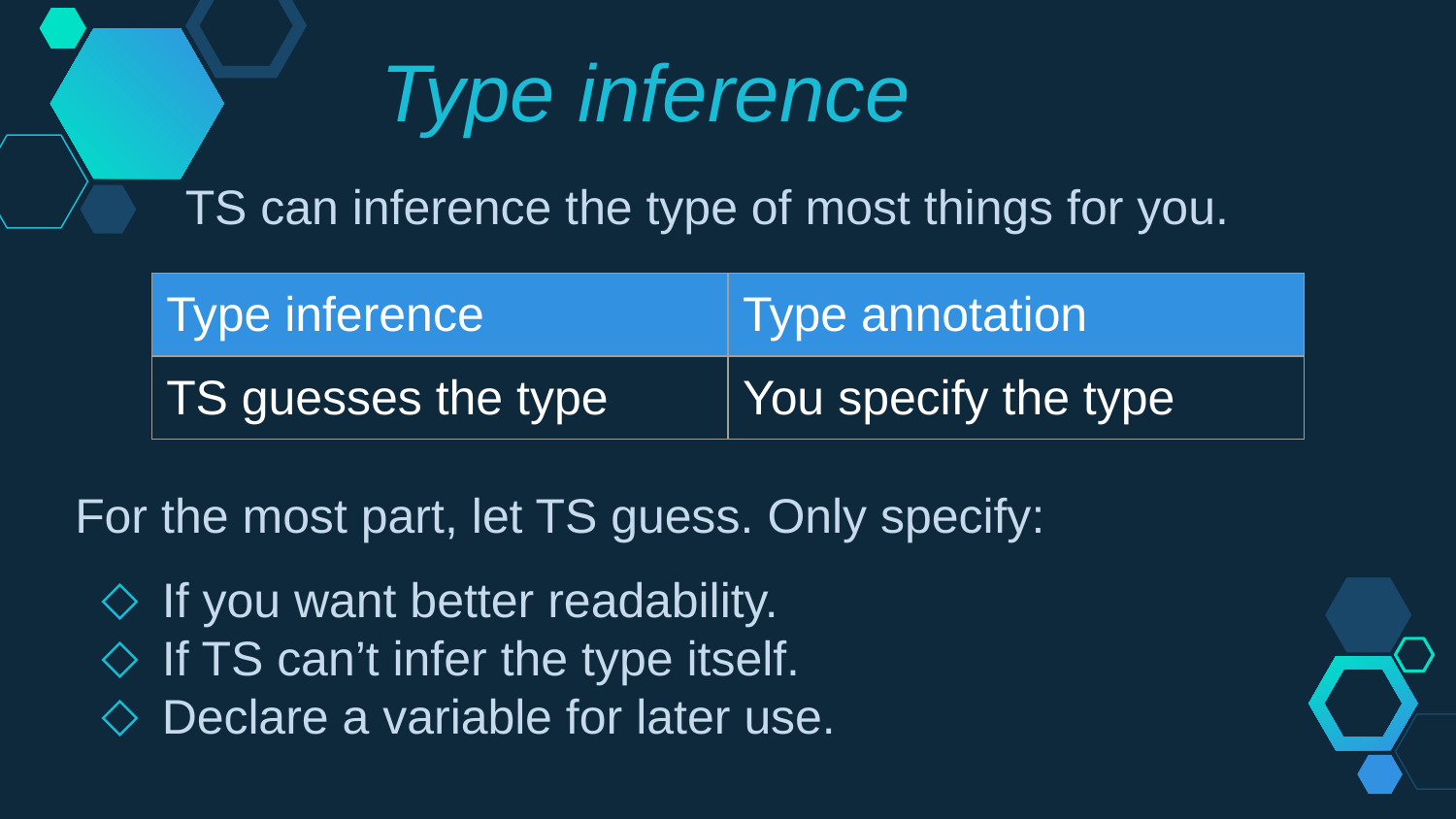

Type inference
TS can inference the type of most things for you.
| Type inference | Type annotation |
| --- | --- |
| TS guesses the type | You specify the type |
For the most part, let TS guess. Only specify:
If you want better readability.
If TS can’t infer the type itself.
Declare a variable for later use.